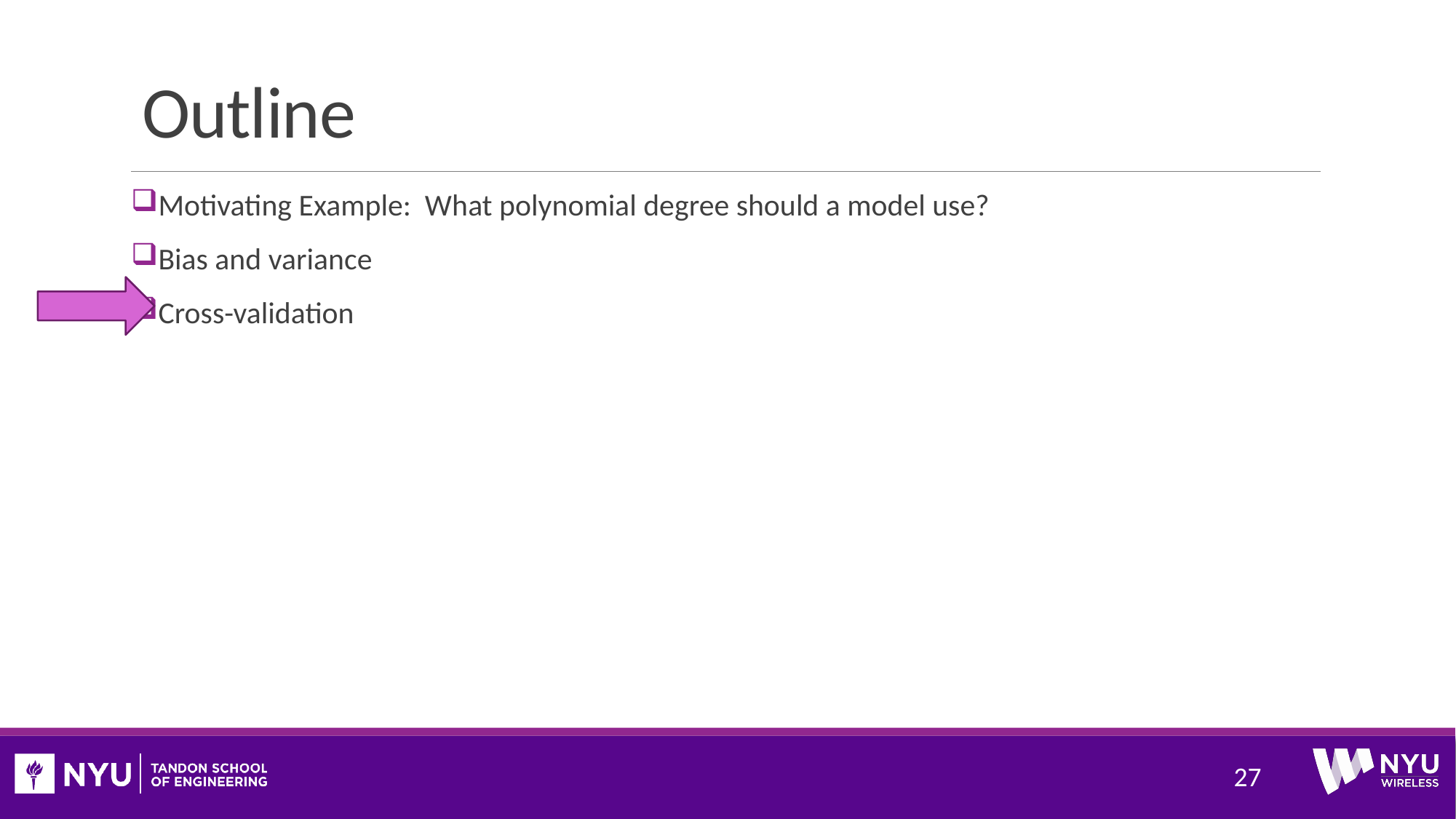

# Outline
Motivating Example:  What polynomial degree should a model use?
Bias and variance
Cross-validation

27